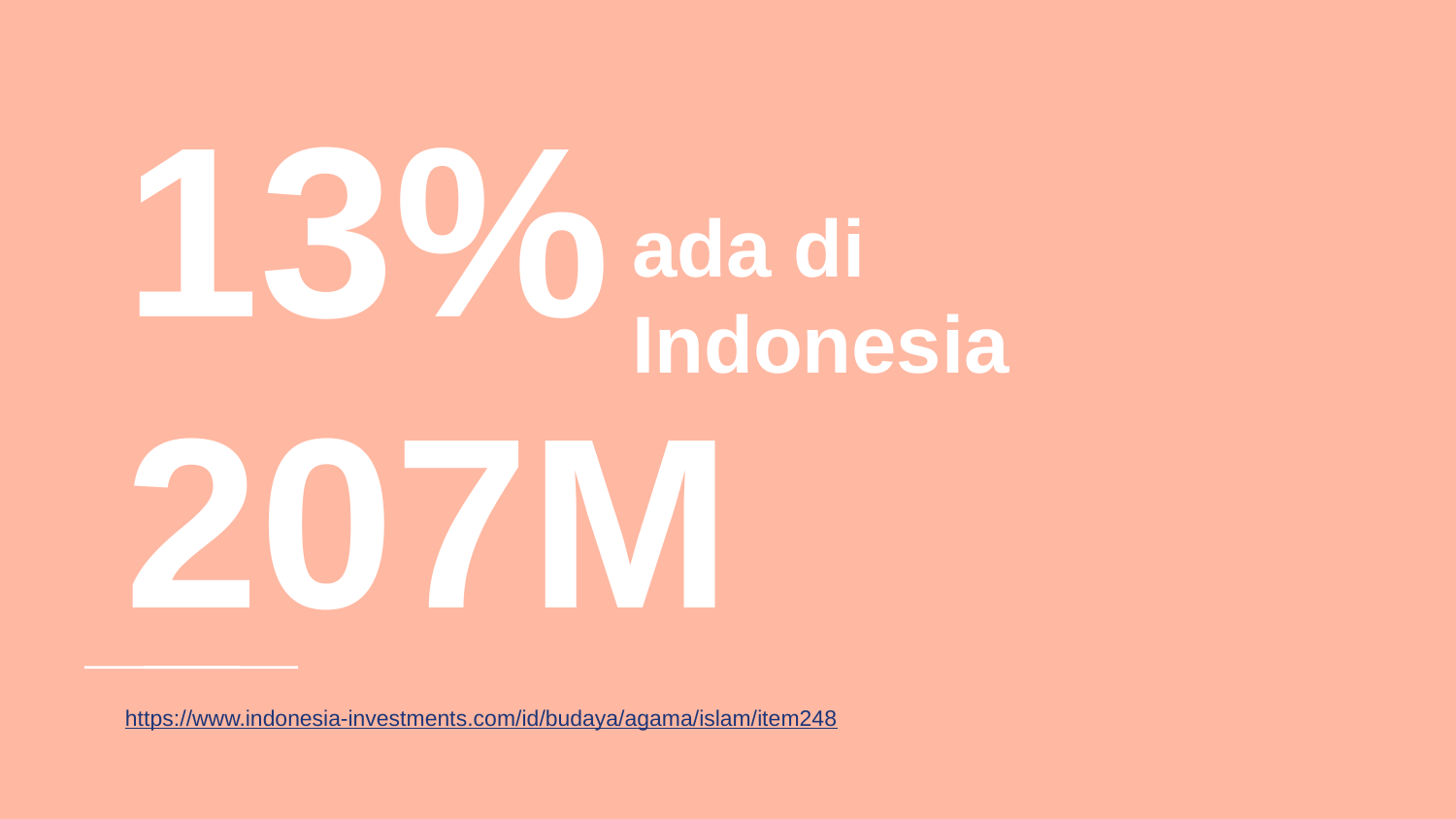

# 13%
207M
ada di
Indonesia
https://www.indonesia-investments.com/id/budaya/agama/islam/item248